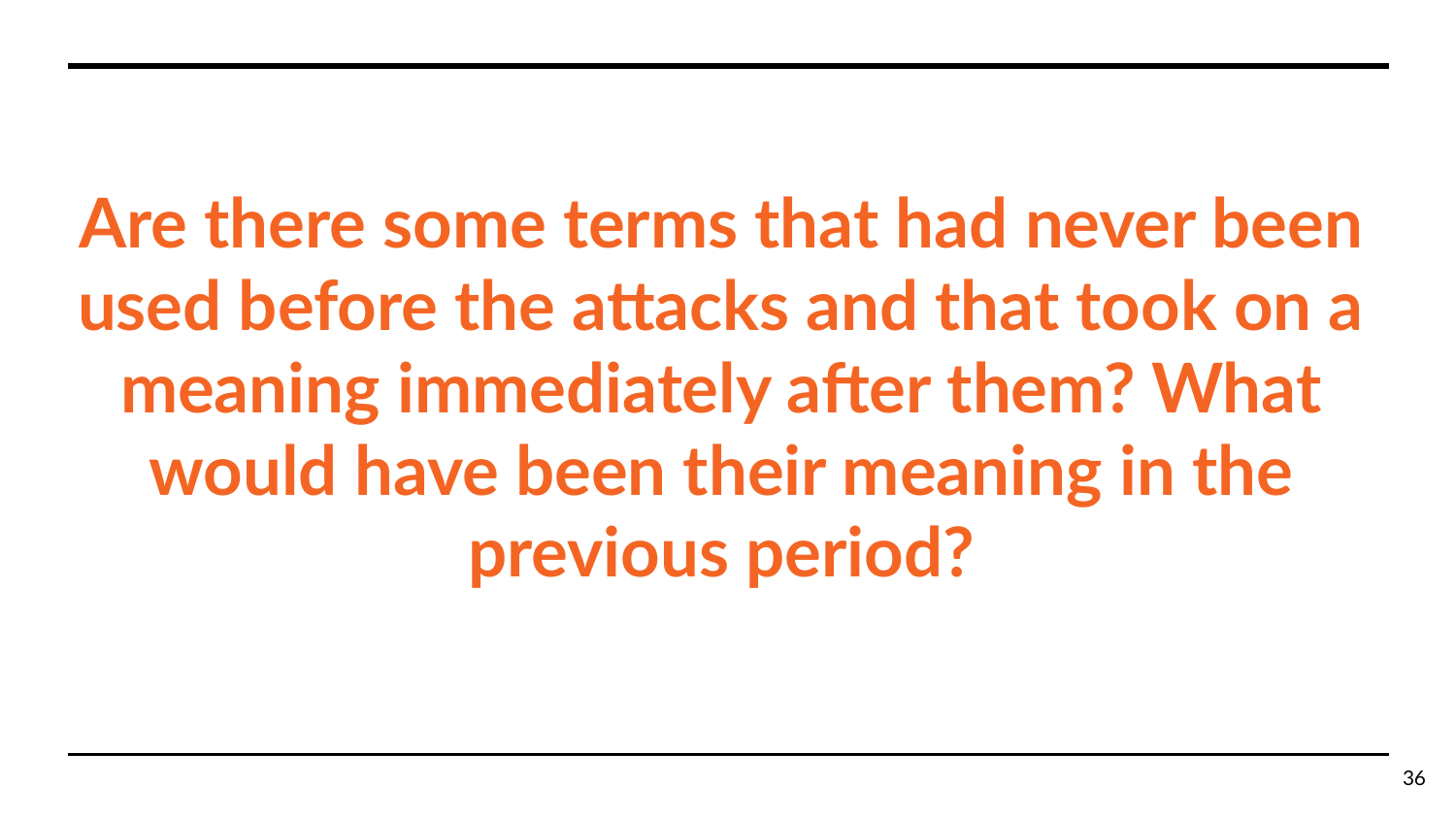

# Are there some terms that had never been used before the attacks and that took on a meaning immediately after them? What would have been their meaning in the previous period?

36